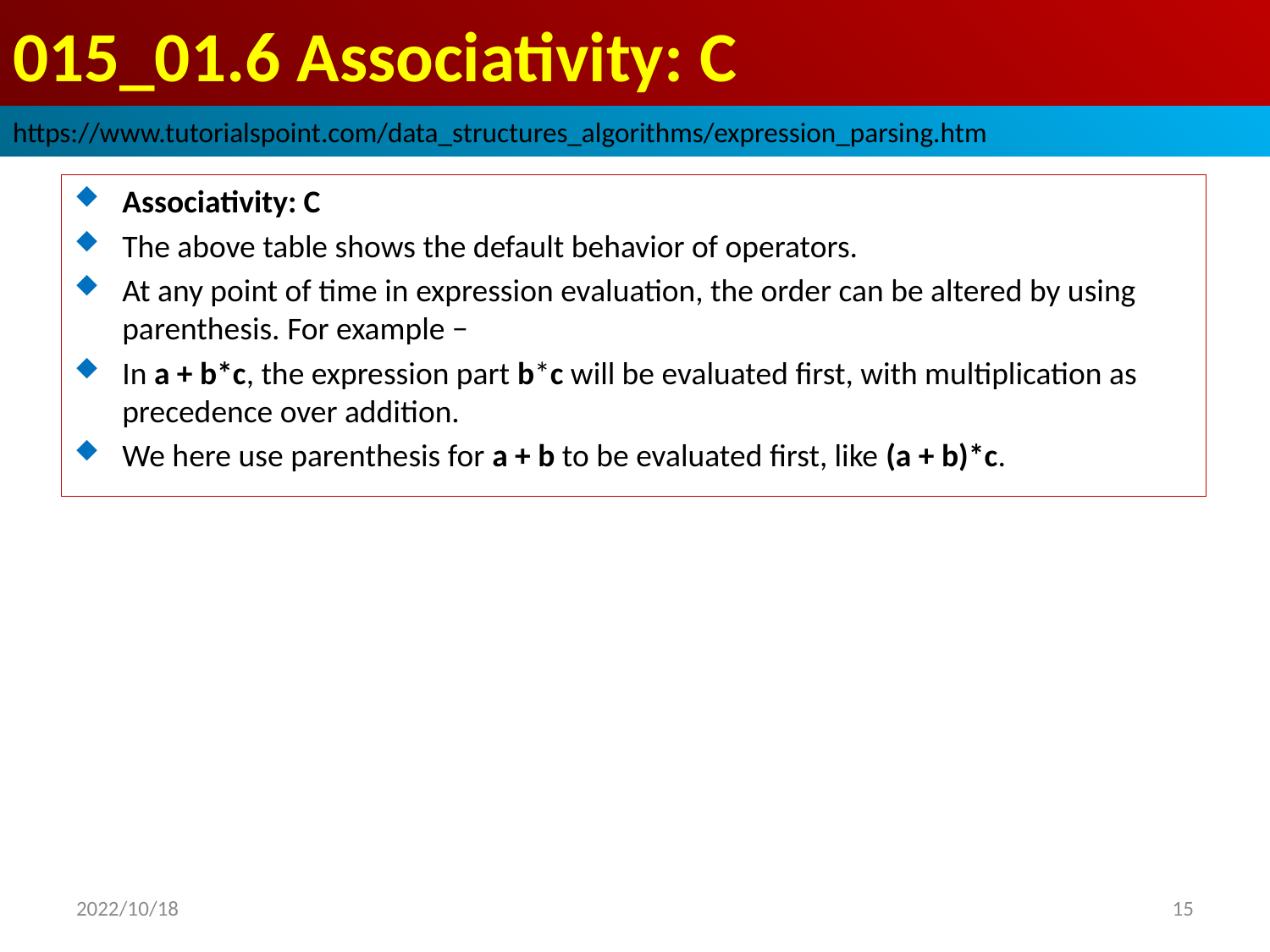

# 015_01.6 Associativity: C
https://www.tutorialspoint.com/data_structures_algorithms/expression_parsing.htm
Associativity: C
The above table shows the default behavior of operators.
At any point of time in expression evaluation, the order can be altered by using parenthesis. For example −
In a + b*c, the expression part b*c will be evaluated first, with multiplication as precedence over addition.
We here use parenthesis for a + b to be evaluated first, like (a + b)*c.
2022/10/18
15